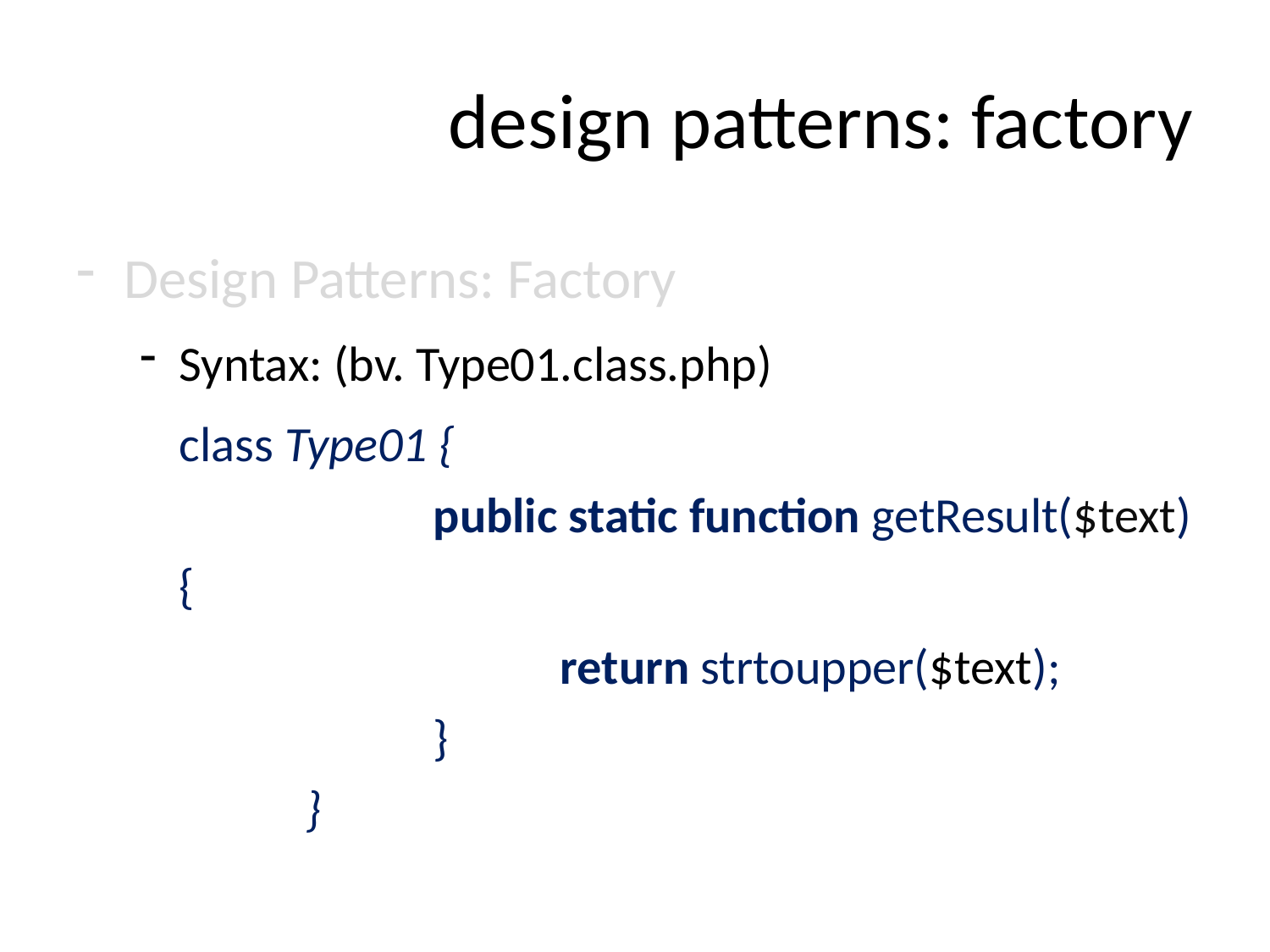

# design patterns: factory
Design Patterns: Factory
Syntax: (bv. Type01.class.php)
	class Type01 {
		public static function getResult($text) {
				return strtoupper($text);
		}
	}